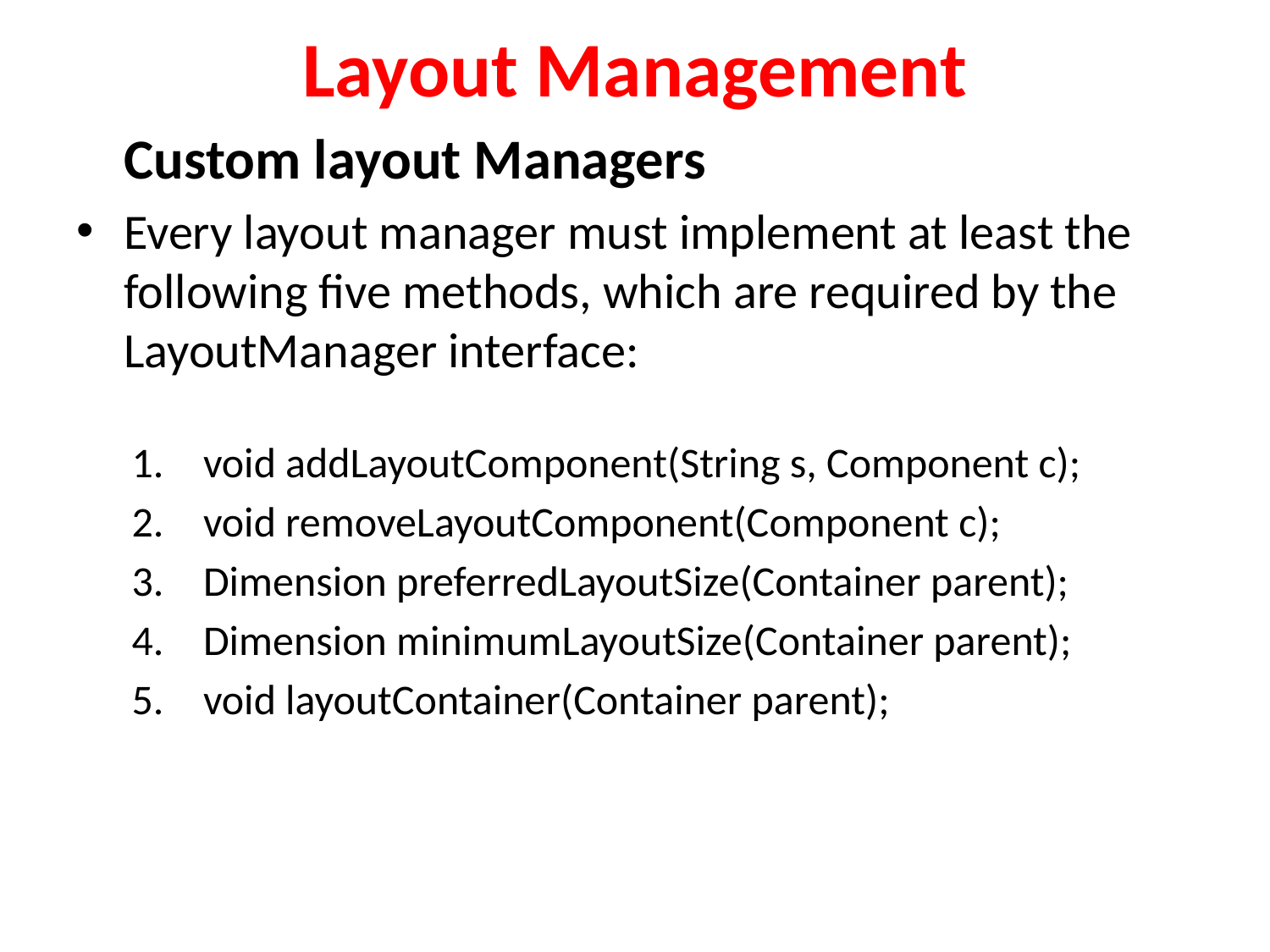

# Layout Management
	Custom layout Managers
Every layout manager must implement at least the following five methods, which are required by the LayoutManager interface:

void addLayoutComponent(String s, Component c);
void removeLayoutComponent(Component c);
Dimension preferredLayoutSize(Container parent);
Dimension minimumLayoutSize(Container parent);
void layoutContainer(Container parent);